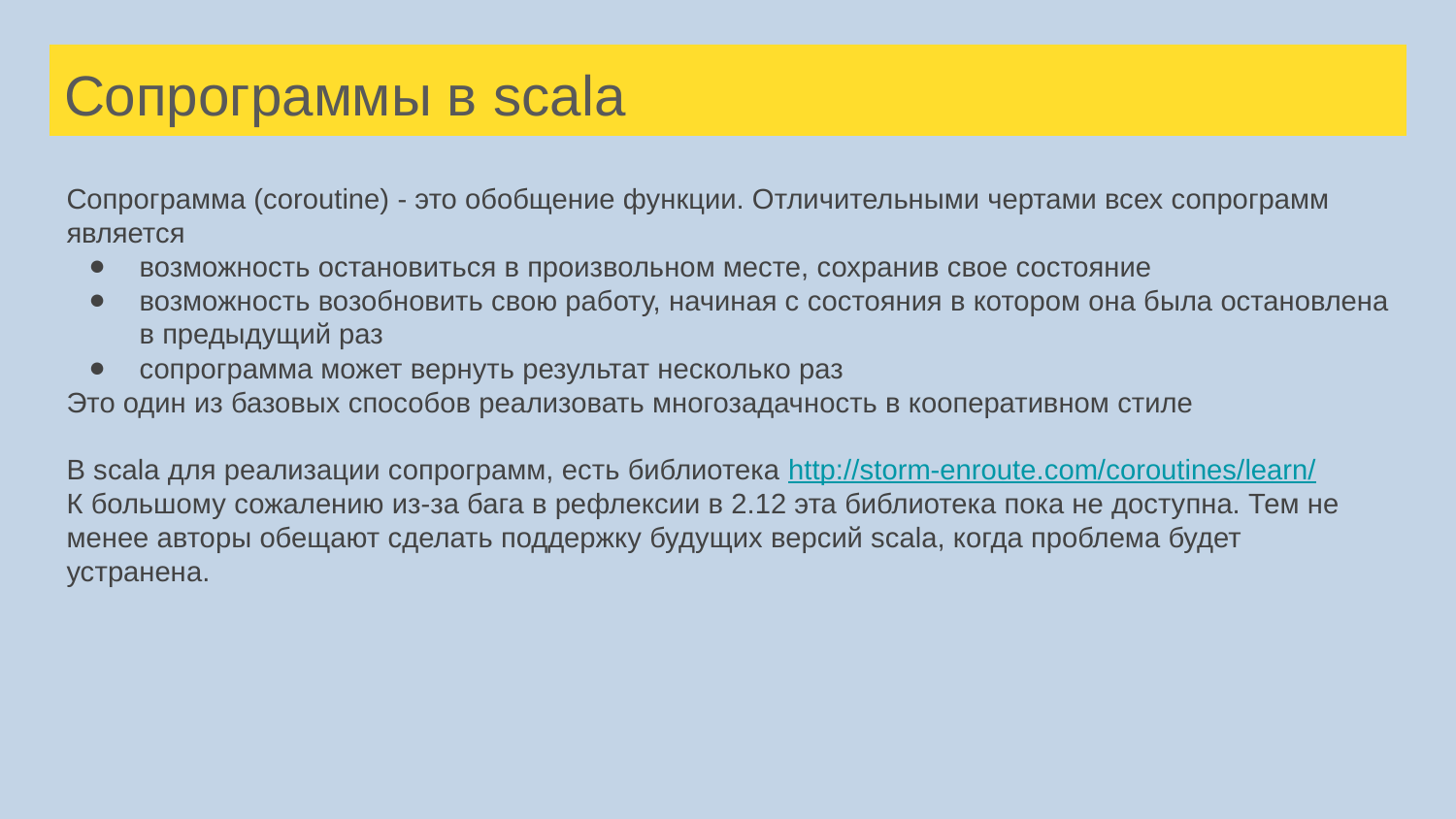

# Сопрограммы в scala
Сопрограмма (coroutine) - это обобщение функции. Отличительными чертами всех сопрограмм является
возможность остановиться в произвольном месте, сохранив свое состояние
возможность возобновить свою работу, начиная с состояния в котором она была остановлена в предыдущий раз
сопрограмма может вернуть результат несколько раз
Это один из базовых способов реализовать многозадачность в кооперативном стиле

В scala для реализации сопрограмм, есть библиотека http://storm-enroute.com/coroutines/learn/
К большому сожалению из-за бага в рефлексии в 2.12 эта библиотека пока не доступна. Тем не менее авторы обещают сделать поддержку будущих версий scala, когда проблема будет устранена.